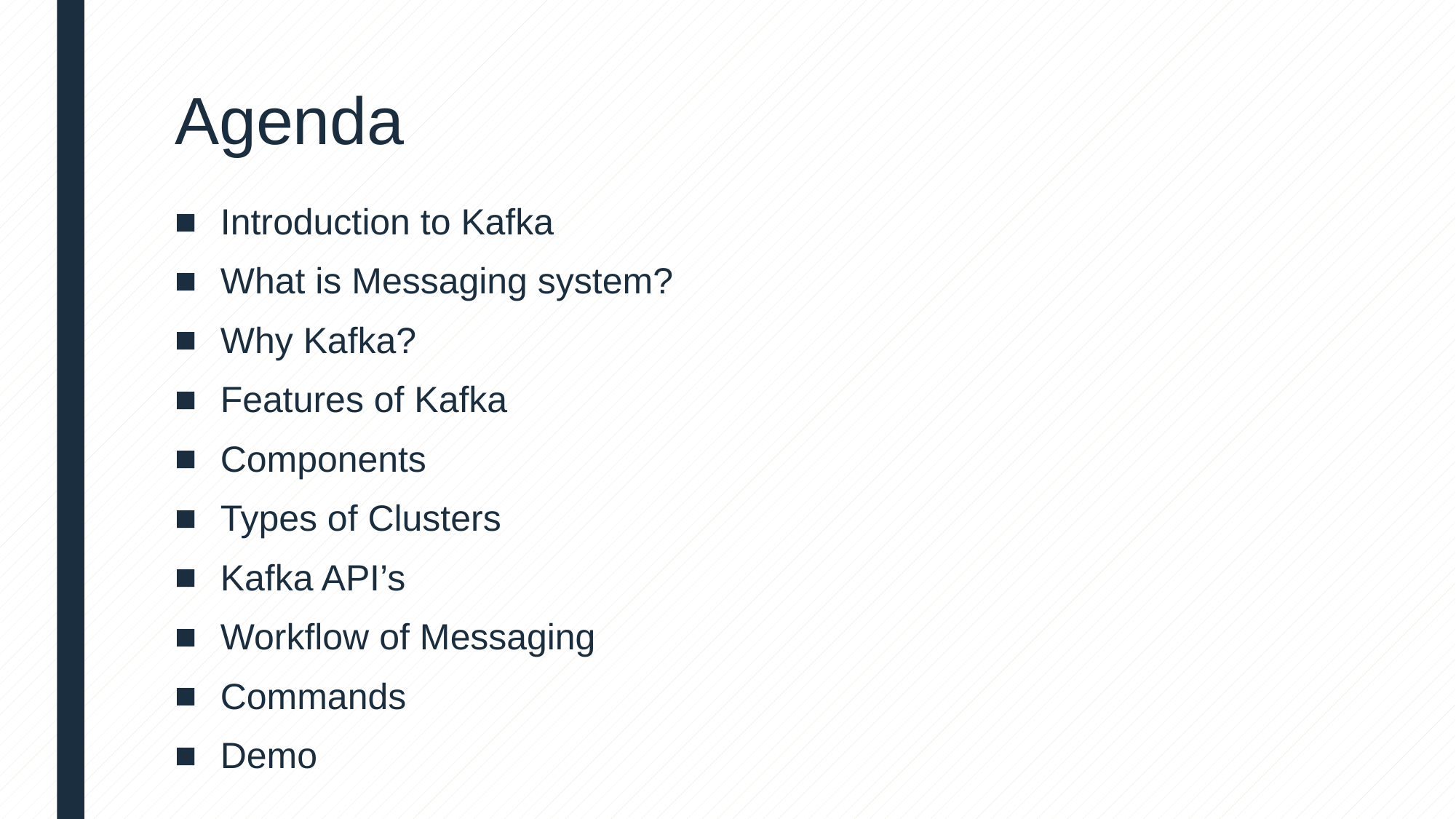

# Agenda
Introduction to Kafka
What is Messaging system?
Why Kafka?
Features of Kafka
Components
Types of Clusters
Kafka API’s
Workflow of Messaging
Commands
Demo